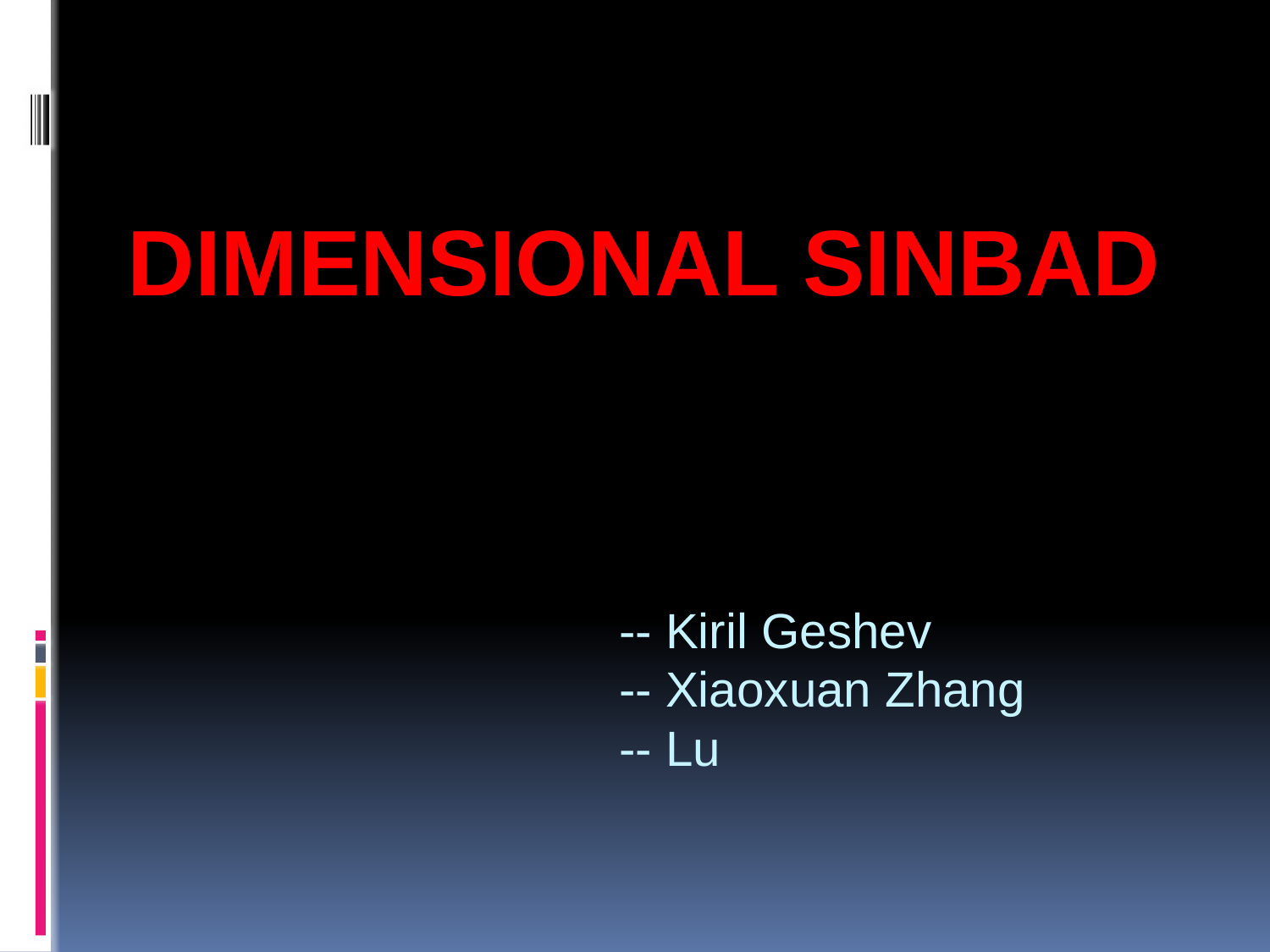

# Dimensional Sinbad
-- Kiril Geshev
-- Xiaoxuan Zhang
-- Lu